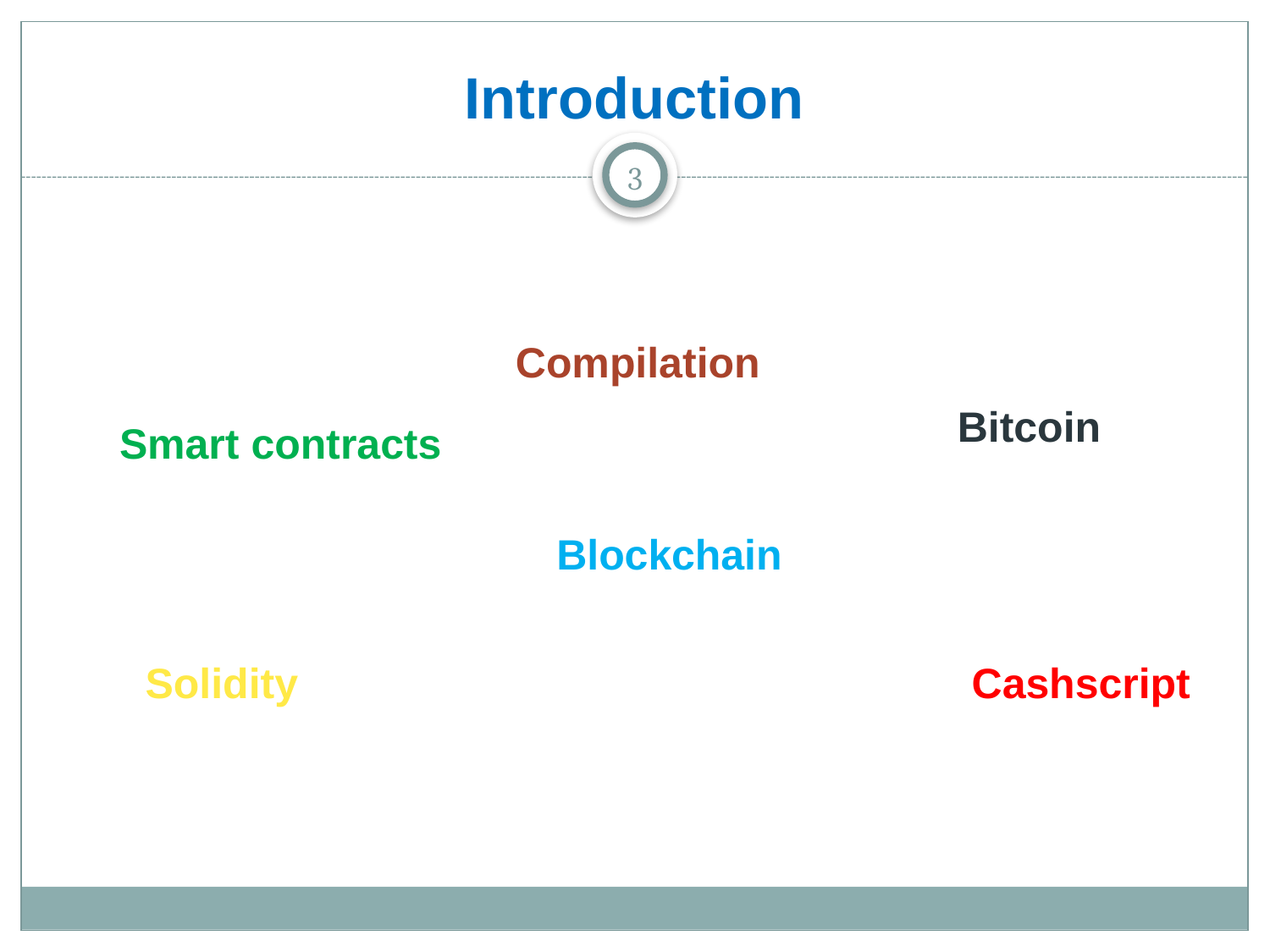

# Introduction
3
Compilation
Bitcoin
Smart contracts

Blockchain
Solidity
Cashscript